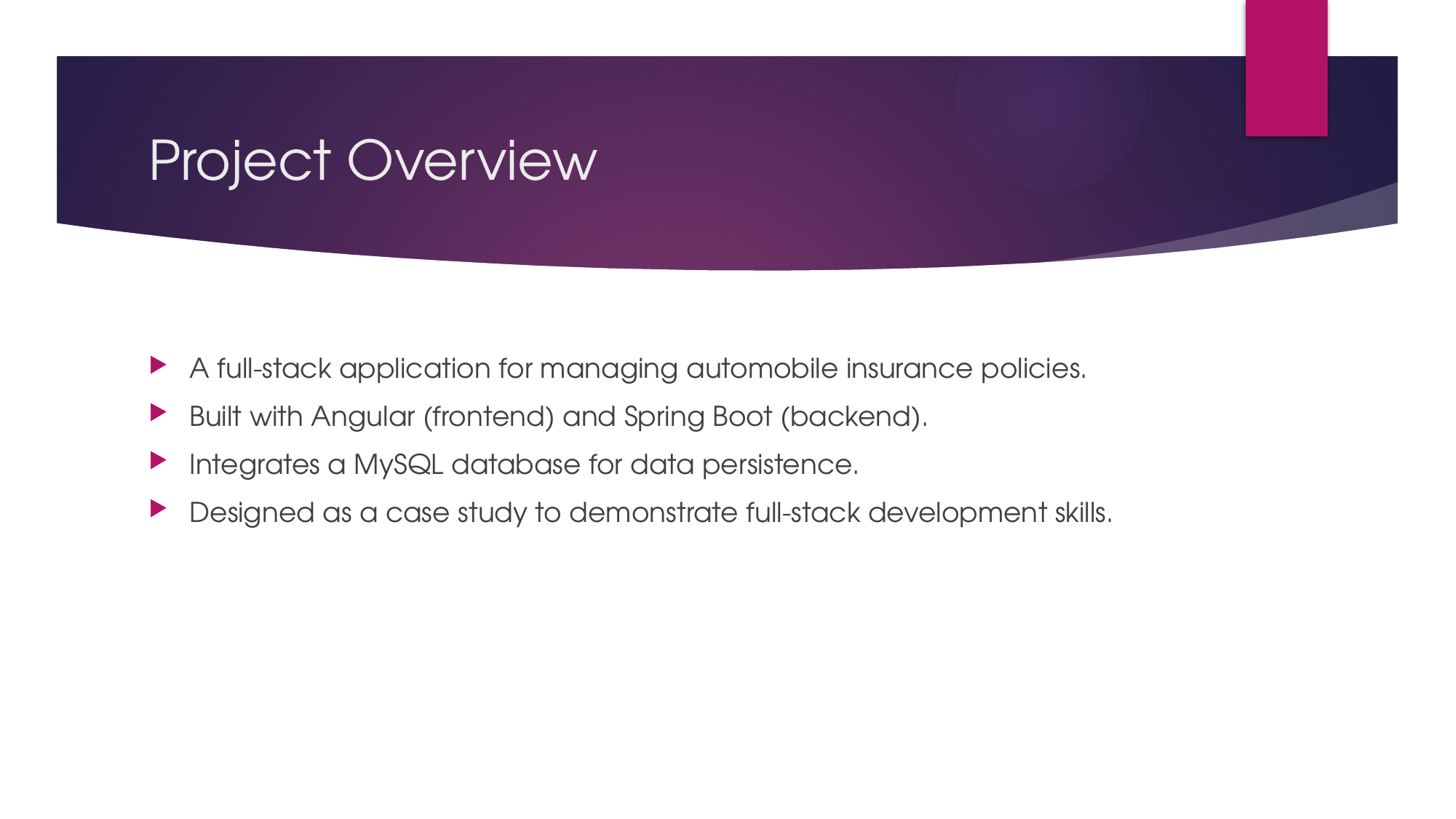

# Project Overview
A full-stack application for managing automobile insurance policies.
Built with Angular (frontend) and Spring Boot (backend).
Integrates a MySQL database for data persistence.
Designed as a case study to demonstrate full-stack development skills.